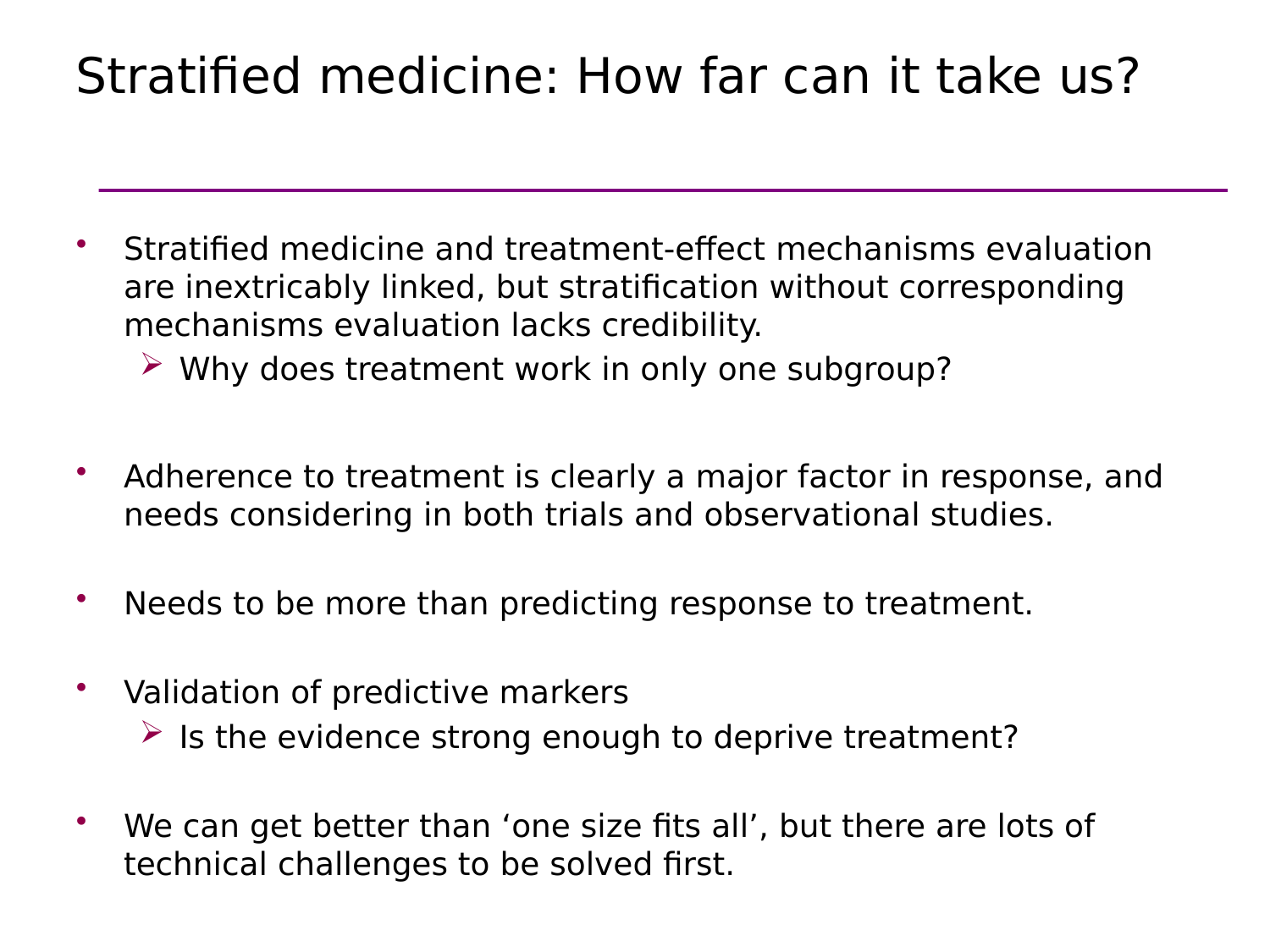

# Stratified medicine: How far can it take us?
Stratified medicine and treatment-effect mechanisms evaluation are inextricably linked, but stratification without corresponding mechanisms evaluation lacks credibility.
Why does treatment work in only one subgroup?

Adherence to treatment is clearly a major factor in response, and needs considering in both trials and observational studies.

Needs to be more than predicting response to treatment.

Validation of predictive markers
Is the evidence strong enough to deprive treatment?

We can get better than ‘one size fits all’, but there are lots of technical challenges to be solved first.